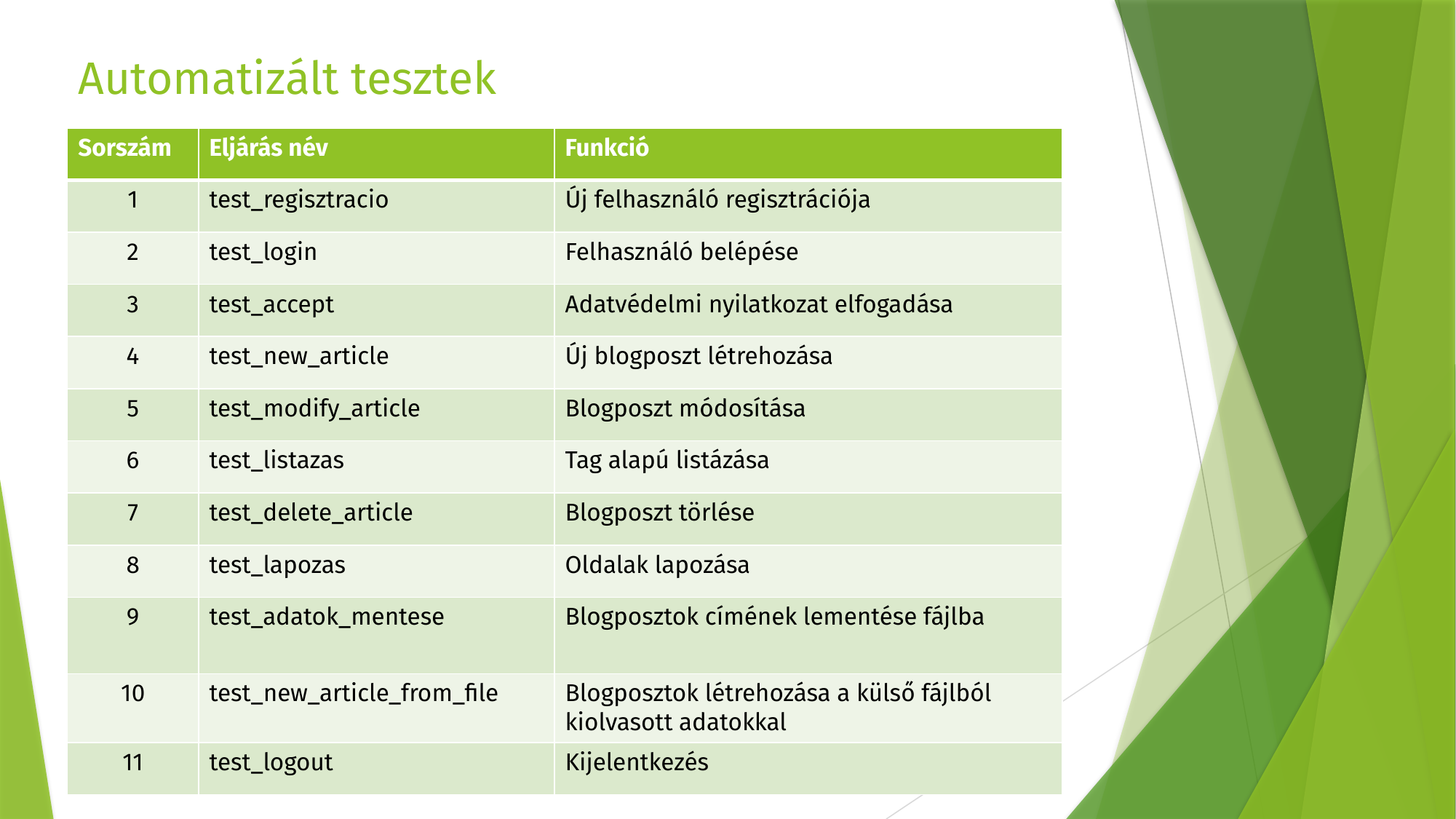

# Automatizált tesztek
| Sorszám | Eljárás név | Funkció |
| --- | --- | --- |
| 1 | test\_regisztracio | Új felhasználó regisztrációja |
| 2 | test\_login | Felhasználó belépése |
| 3 | test\_accept | Adatvédelmi nyilatkozat elfogadása |
| 4 | test\_new\_article | Új blogposzt létrehozása |
| 5 | test\_modify\_article | Blogposzt módosítása |
| 6 | test\_listazas | Tag alapú listázása |
| 7 | test\_delete\_article | Blogposzt törlése |
| 8 | test\_lapozas | Oldalak lapozása |
| 9 | test\_adatok\_mentese | Blogposztok címének lementése fájlba |
| 10 | test\_new\_article\_from\_file | Blogposztok létrehozása a külső fájlból kiolvasott adatokkal |
| 11 | test\_logout | Kijelentkezés |